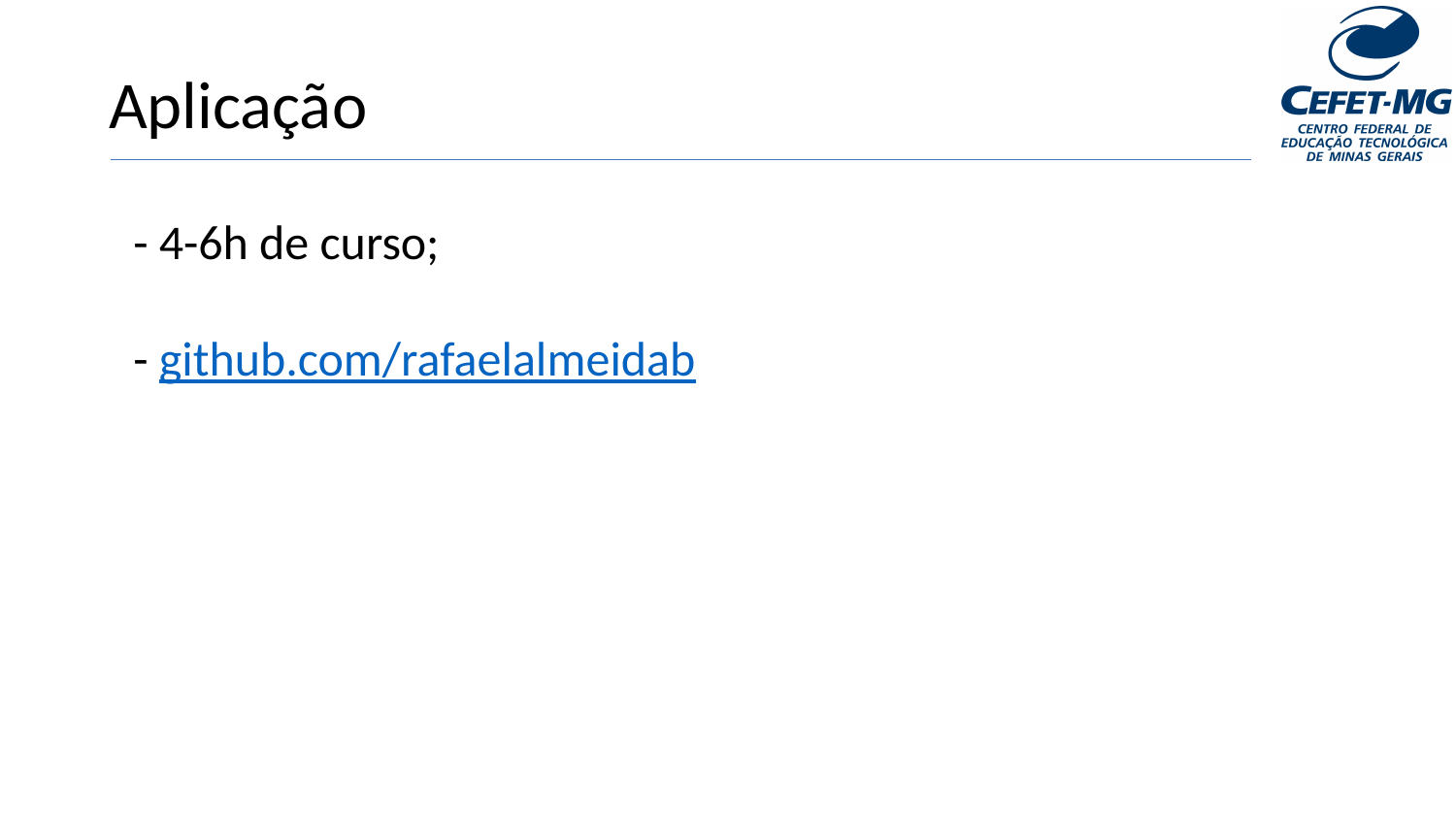

Aplicação
- 4-6h de curso;

- github.com/rafaelalmeidab